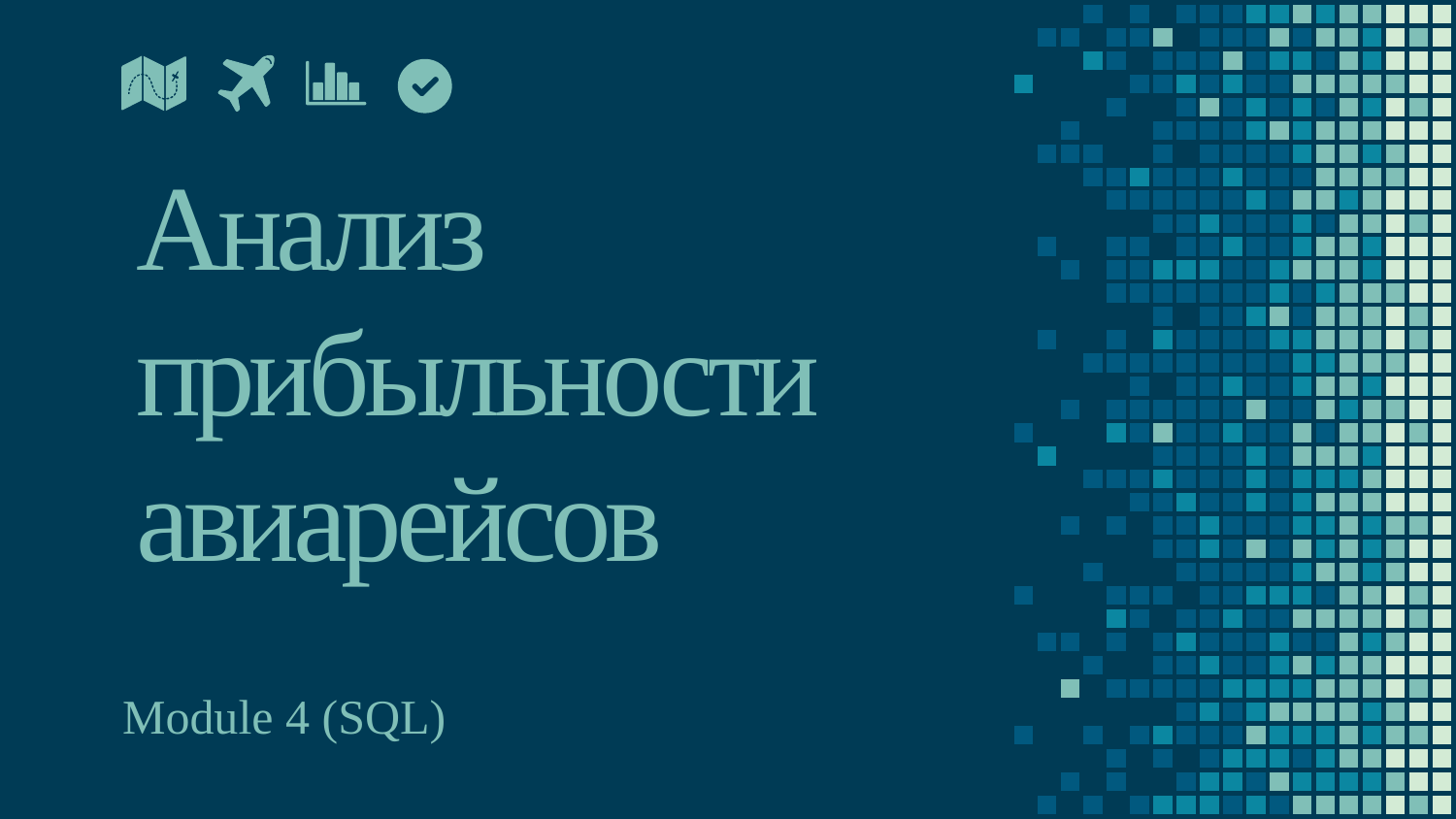

# Анализ  прибыльности авиарейсов
Module 4 (SQL)